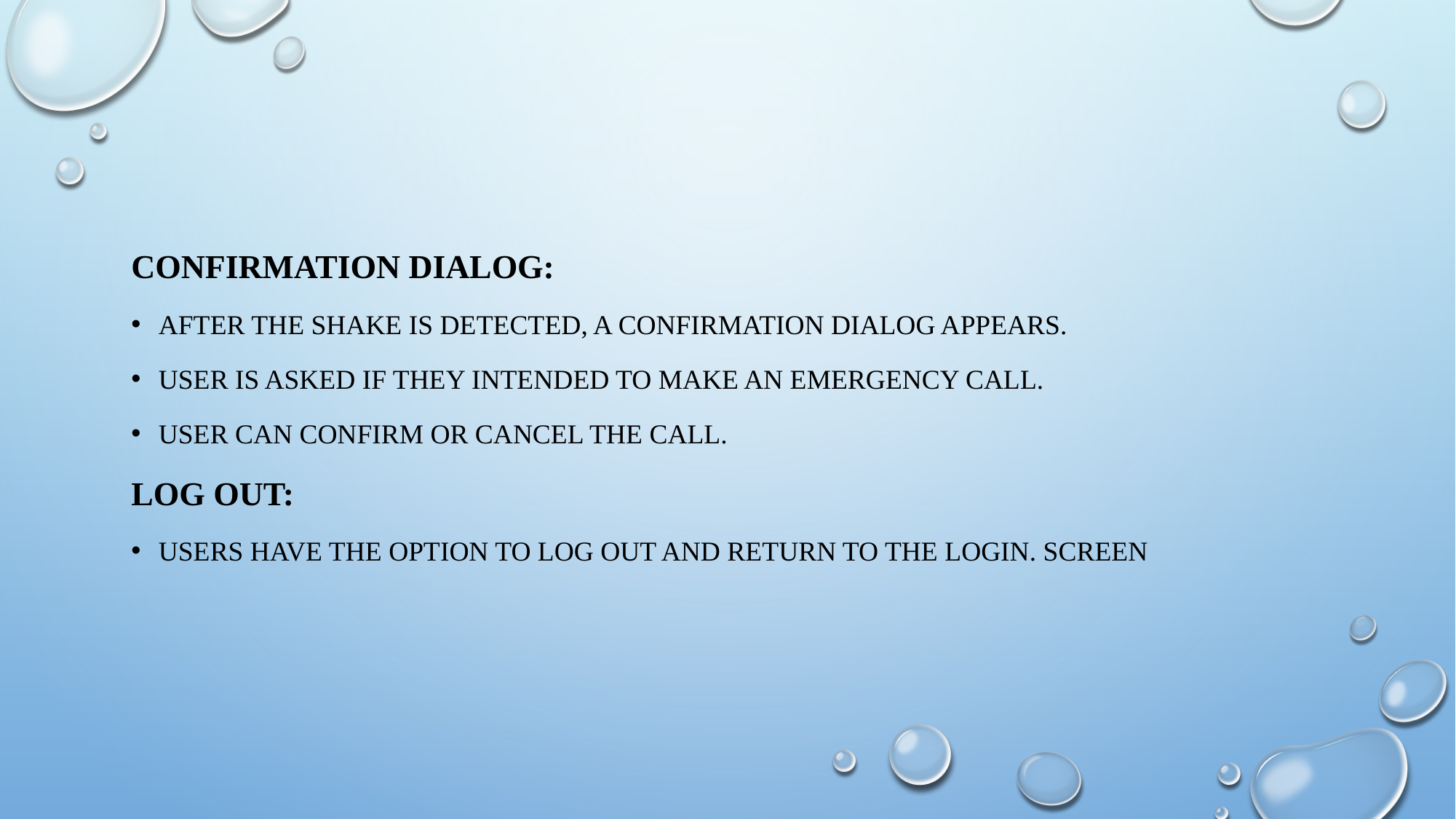

Confirmation Dialog:
After the shake is detected, a confirmation dialog appears.
User is asked if they intended to make an emergency call.
User can confirm or cancel the call.
Log Out:
Users have the option to log out and return to the login. screen